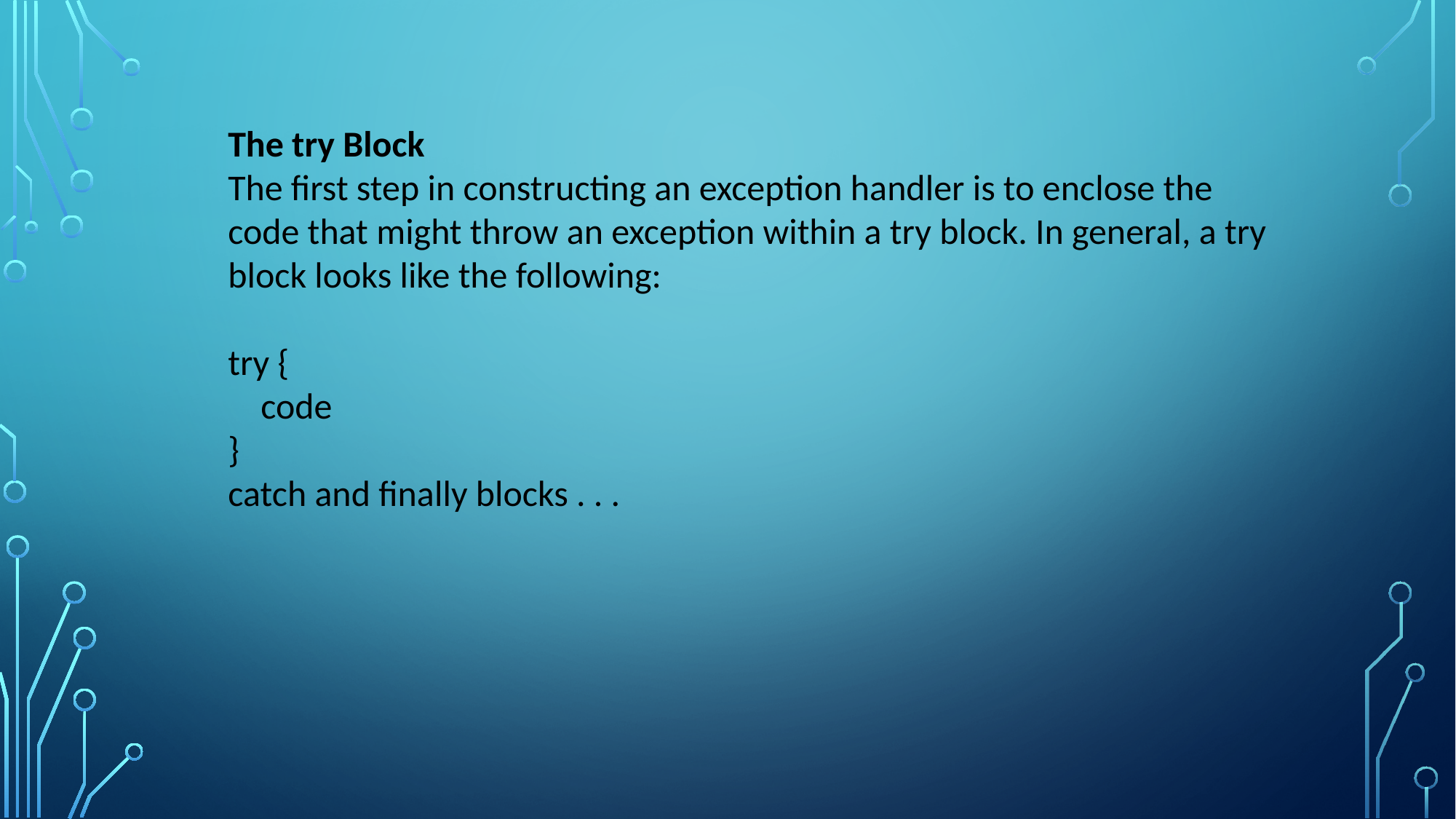

The try Block
The first step in constructing an exception handler is to enclose the code that might throw an exception within a try block. In general, a try block looks like the following:

try {
    code
}
catch and finally blocks . . .